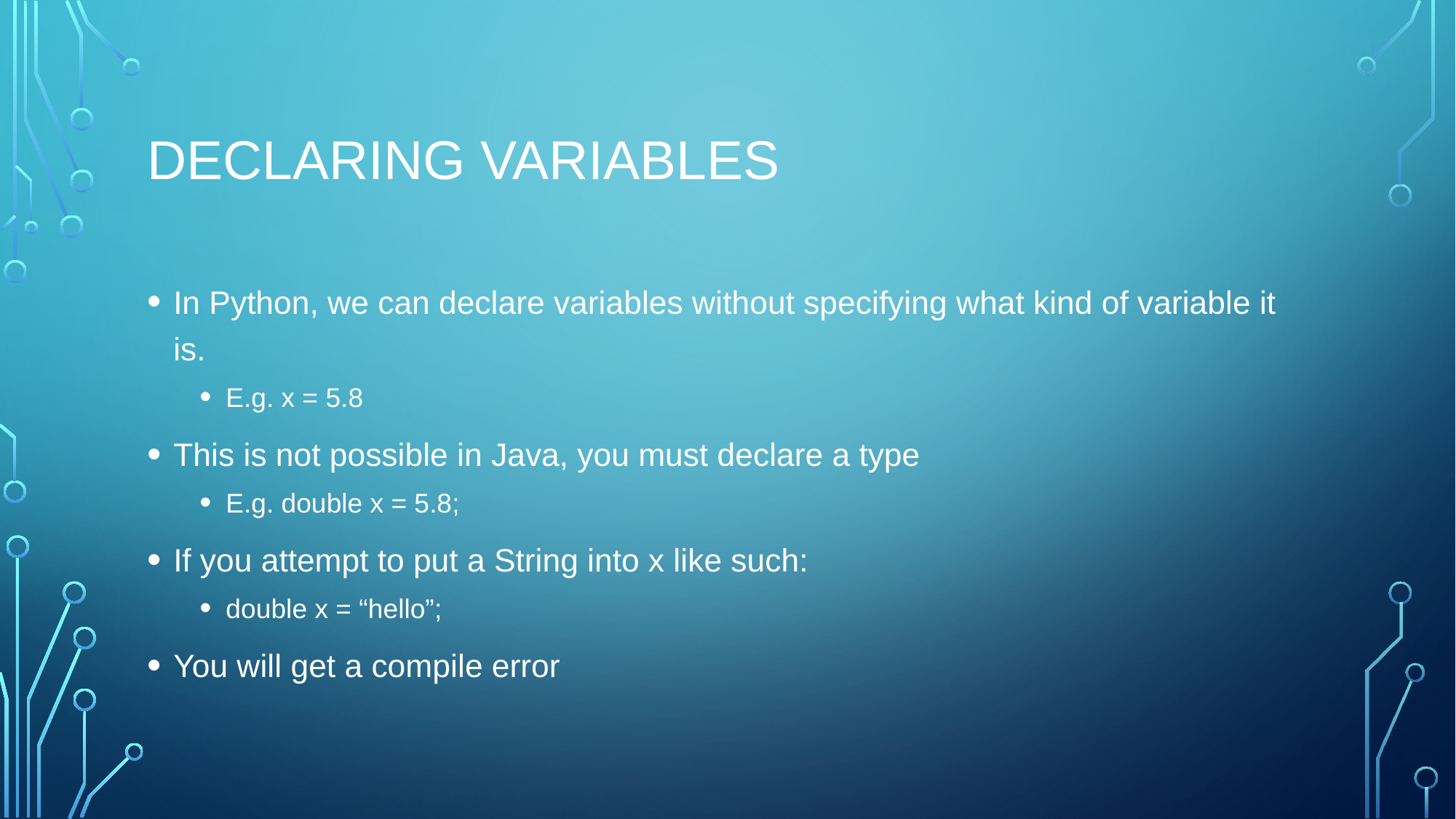

# Declaring variables
In Python, we can declare variables without specifying what kind of variable it is.
E.g. x = 5.8
This is not possible in Java, you must declare a type
E.g. double x = 5.8;
If you attempt to put a String into x like such:
double x = “hello”;
You will get a compile error